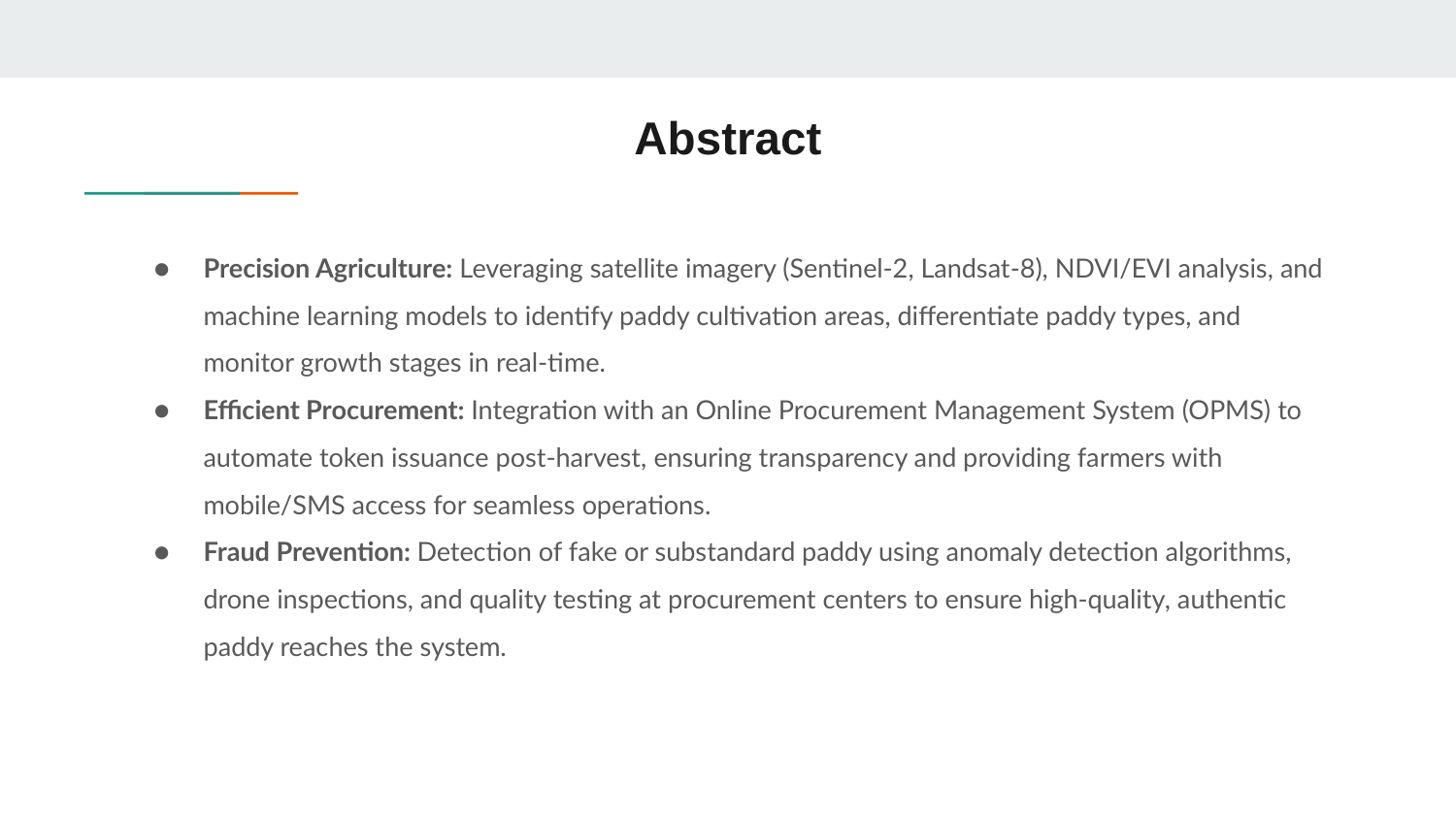

# Abstract
Precision Agriculture: Leveraging satellite imagery (Sentinel-2, Landsat-8), NDVI/EVI analysis, and machine learning models to identify paddy cultivation areas, differentiate paddy types, and monitor growth stages in real-time.
Efficient Procurement: Integration with an Online Procurement Management System (OPMS) to automate token issuance post-harvest, ensuring transparency and providing farmers with mobile/SMS access for seamless operations.
Fraud Prevention: Detection of fake or substandard paddy using anomaly detection algorithms, drone inspections, and quality testing at procurement centers to ensure high-quality, authentic paddy reaches the system.